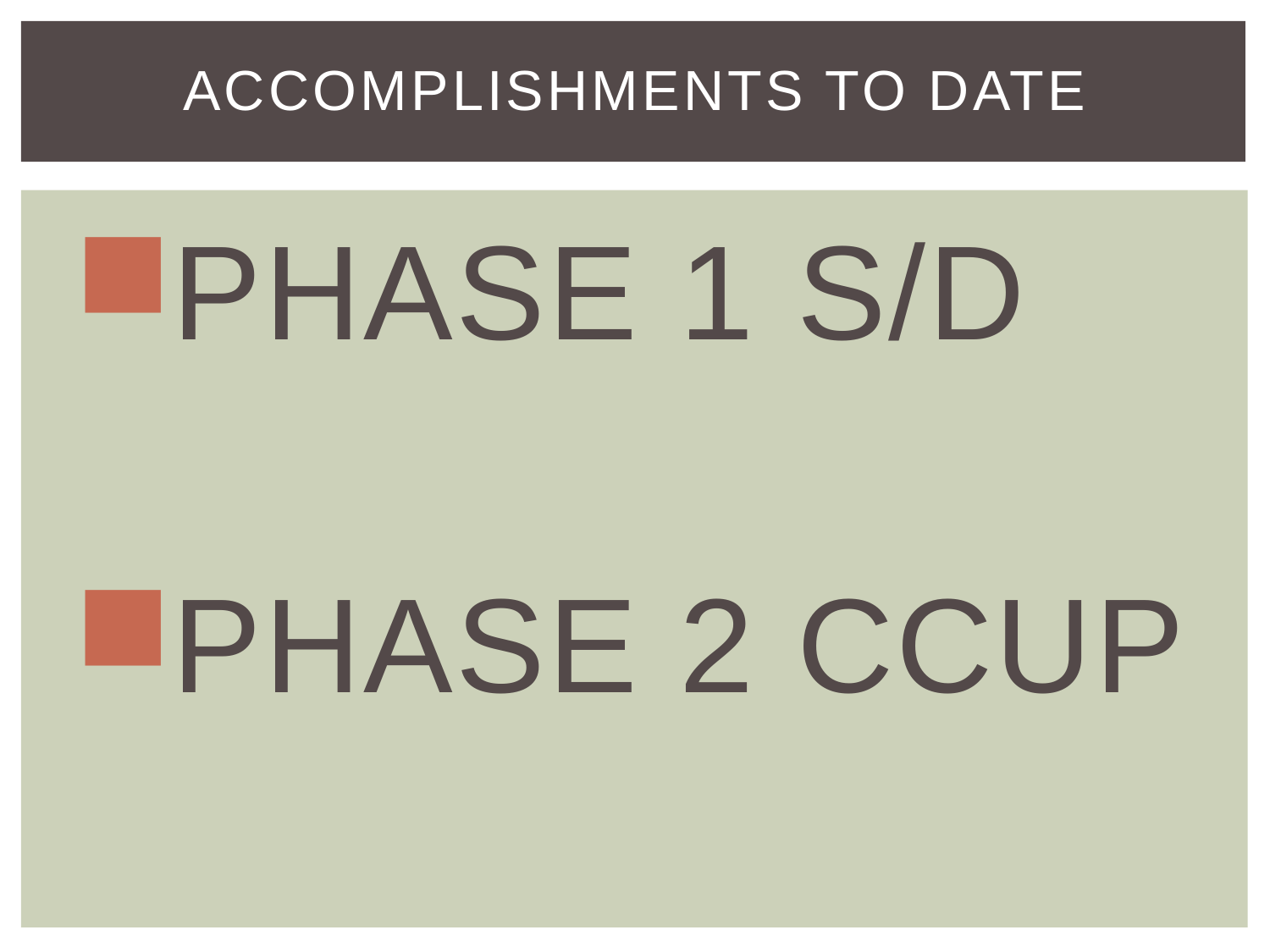

# Accomplishments To Date
PHASE 1 S/D

PHASE 2 CCUP